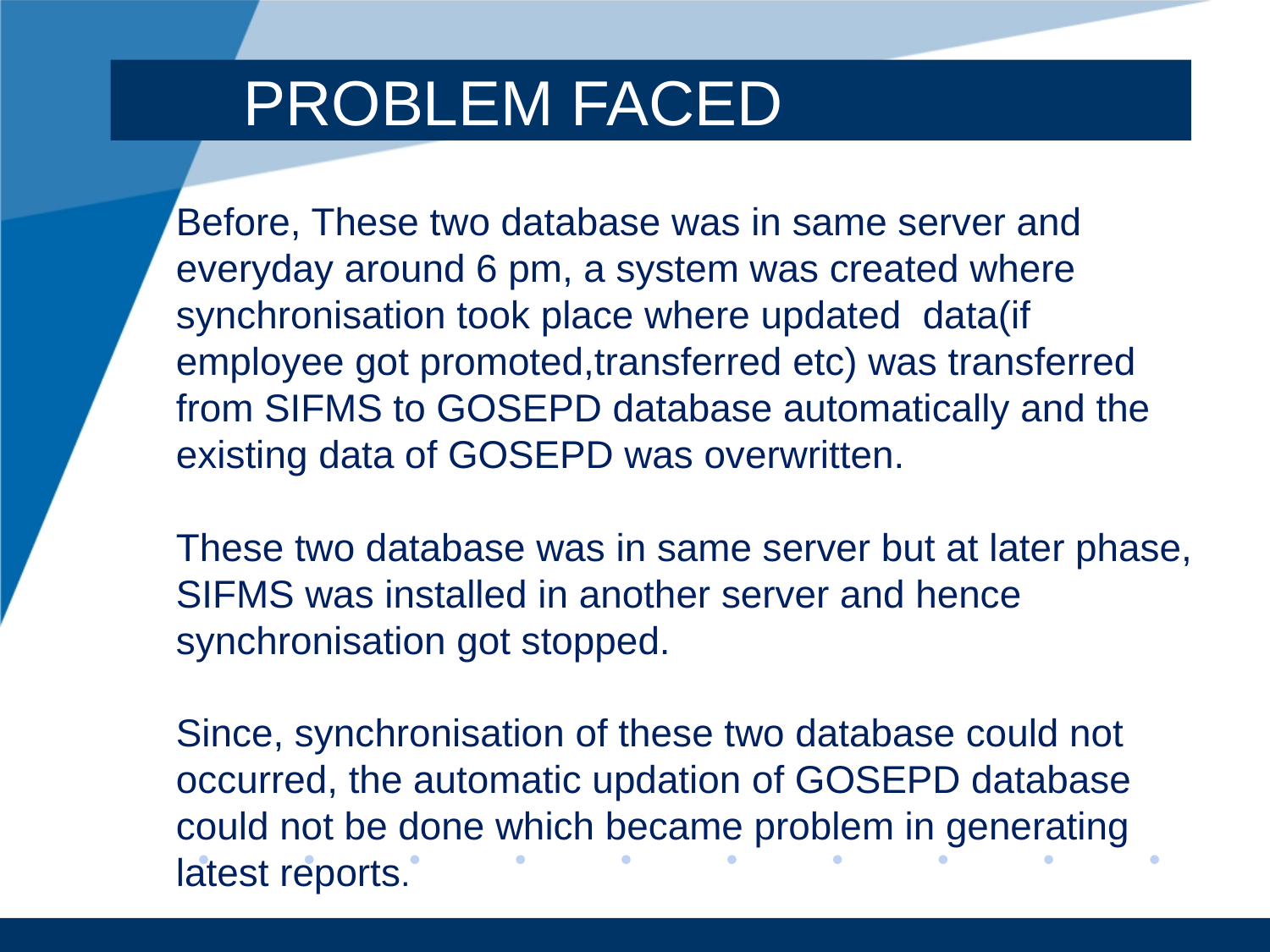

# PROBLEM FACED
Before, These two database was in same server and everyday around 6 pm, a system was created where synchronisation took place where updated  data(if employee got promoted,transferred etc) was transferred from SIFMS to GOSEPD database automatically and the existing data of GOSEPD was overwritten.

These two database was in same server but at later phase, SIFMS was installed in another server and hence synchronisation got stopped.

Since, synchronisation of these two database could not occurred, the automatic updation of GOSEPD database could not be done which became problem in generating latest reports.